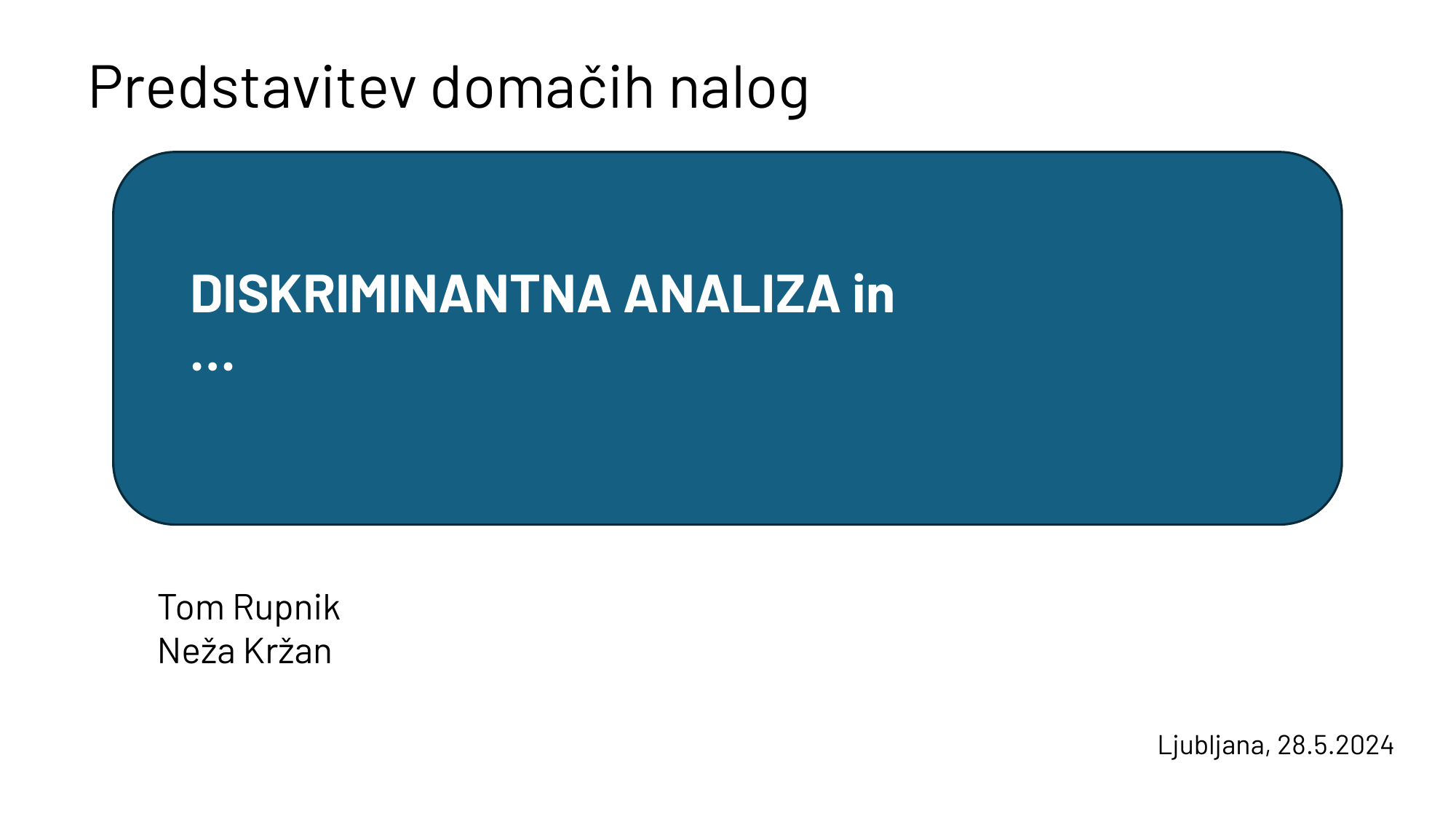

Predstavitev domačih nalog

# DISKRIMINANTNA ANALIZA in …
Tom Rupnik
Neža Kržan

Ljubljana, 28.5.2024